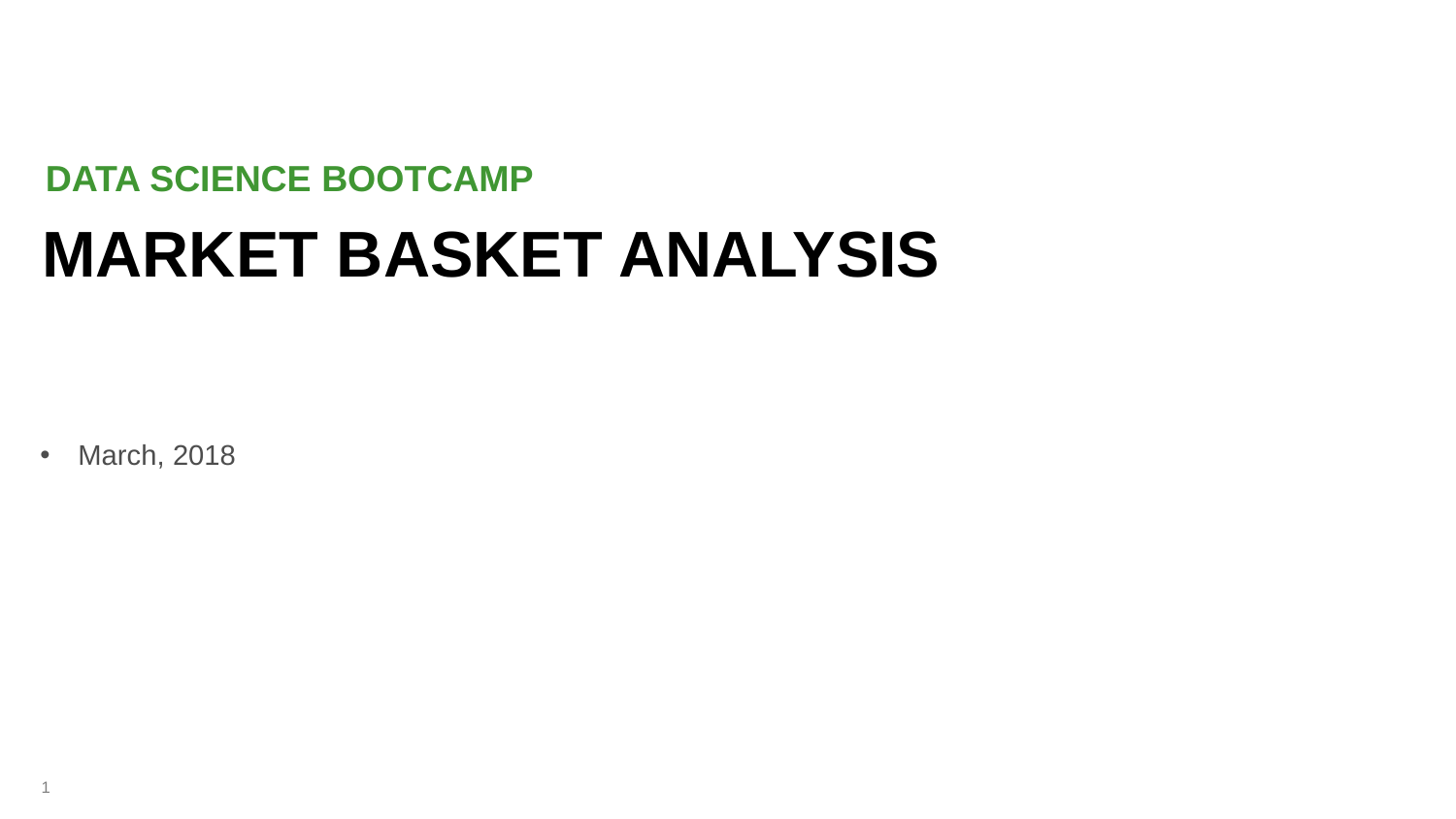

DATA SCIENCE BOOTCAMP
MARKET BASKET ANALYSIS
March, 2018